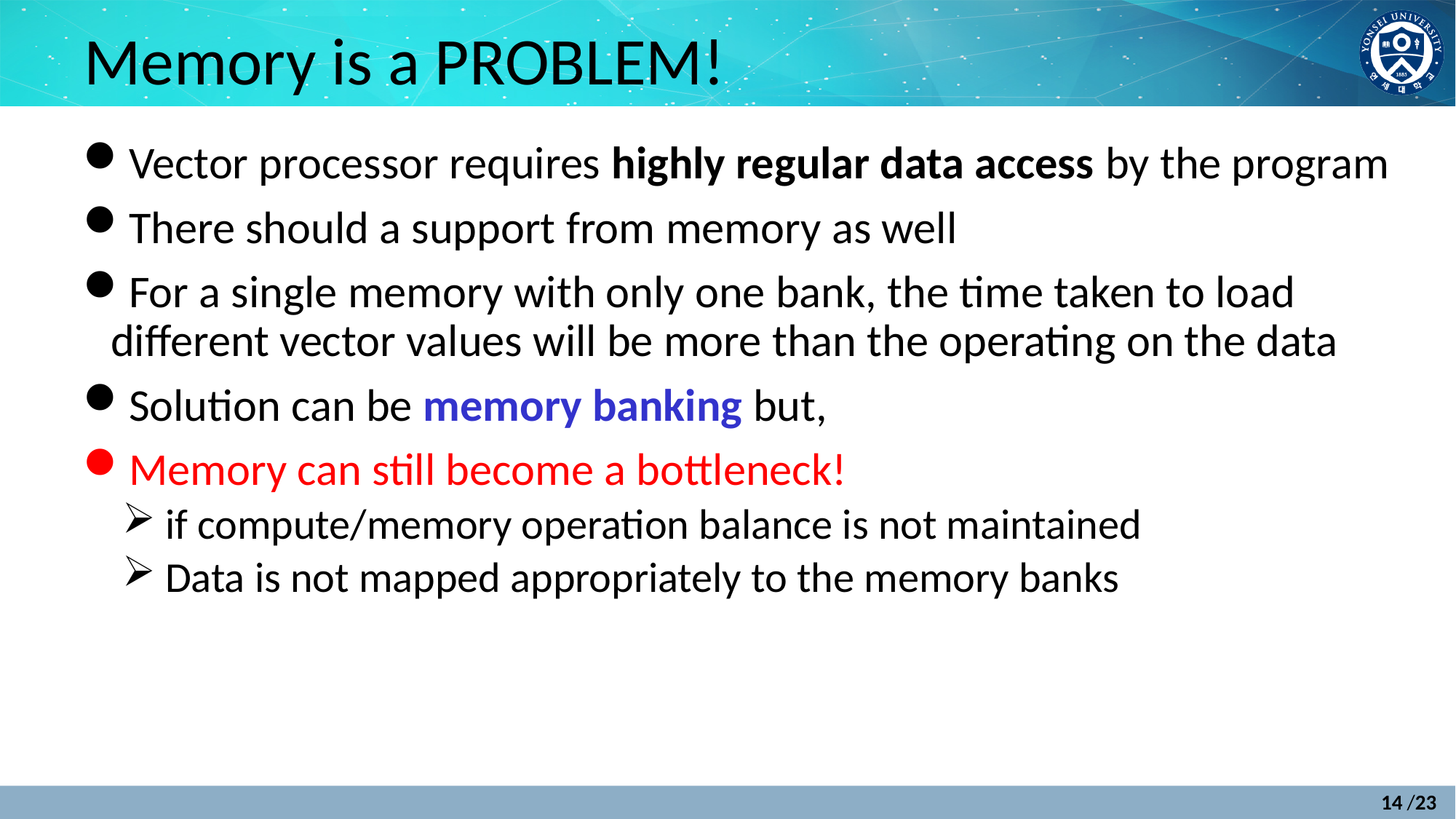

# Memory is a PROBLEM!
Vector processor requires highly regular data access by the program
There should a support from memory as well
For a single memory with only one bank, the time taken to load different vector values will be more than the operating on the data
Solution can be memory banking but,
Memory can still become a bottleneck!
if compute/memory operation balance is not maintained
Data is not mapped appropriately to the memory banks

14